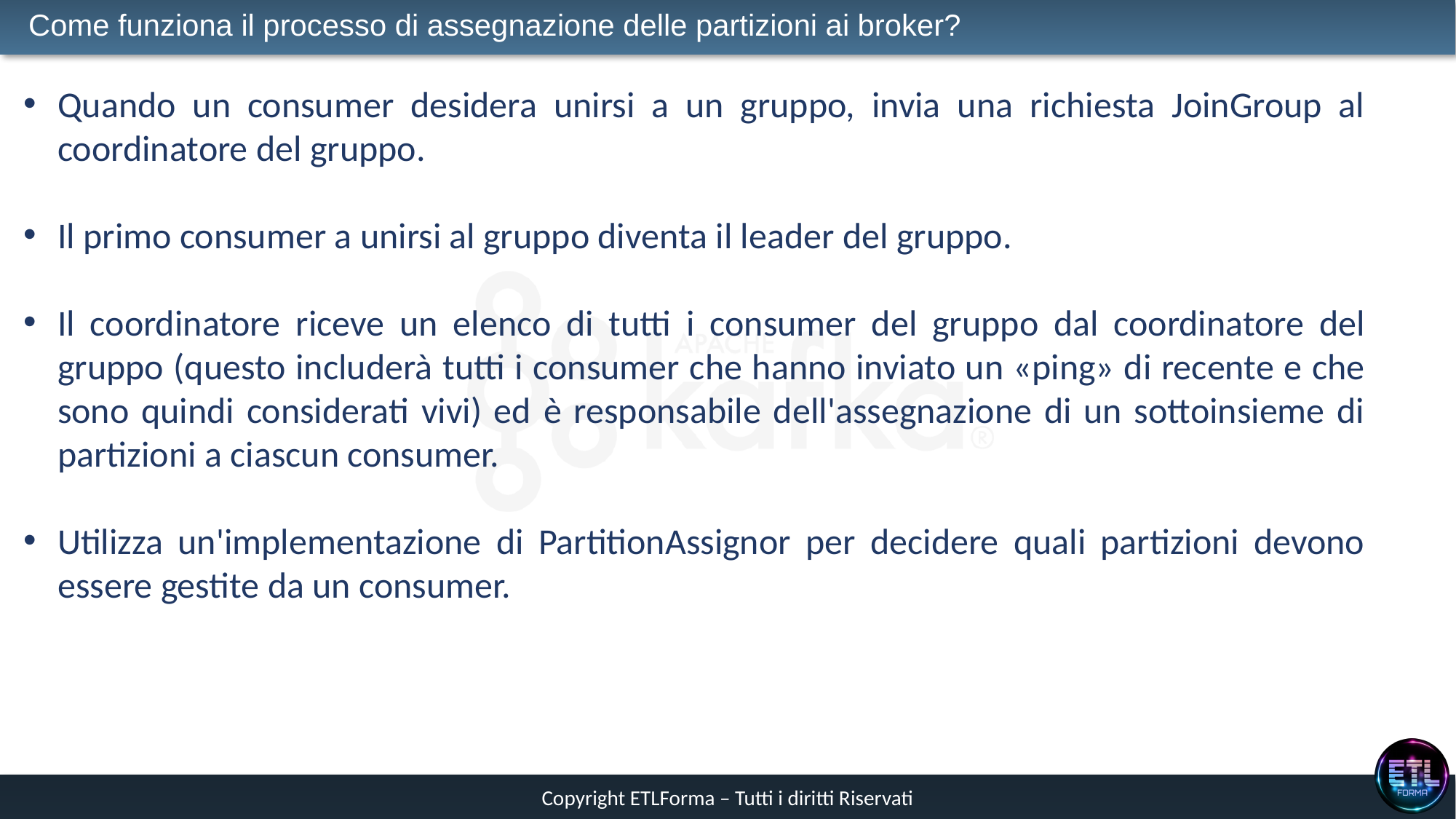

# Come funziona il processo di assegnazione delle partizioni ai broker?
Quando un consumer desidera unirsi a un gruppo, invia una richiesta JoinGroup al coordinatore del gruppo.

Il primo consumer a unirsi al gruppo diventa il leader del gruppo.

Il coordinatore riceve un elenco di tutti i consumer del gruppo dal coordinatore del gruppo (questo includerà tutti i consumer che hanno inviato un «ping» di recente e che sono quindi considerati vivi) ed è responsabile dell'assegnazione di un sottoinsieme di partizioni a ciascun consumer.

Utilizza un'implementazione di PartitionAssignor per decidere quali partizioni devono essere gestite da un consumer.